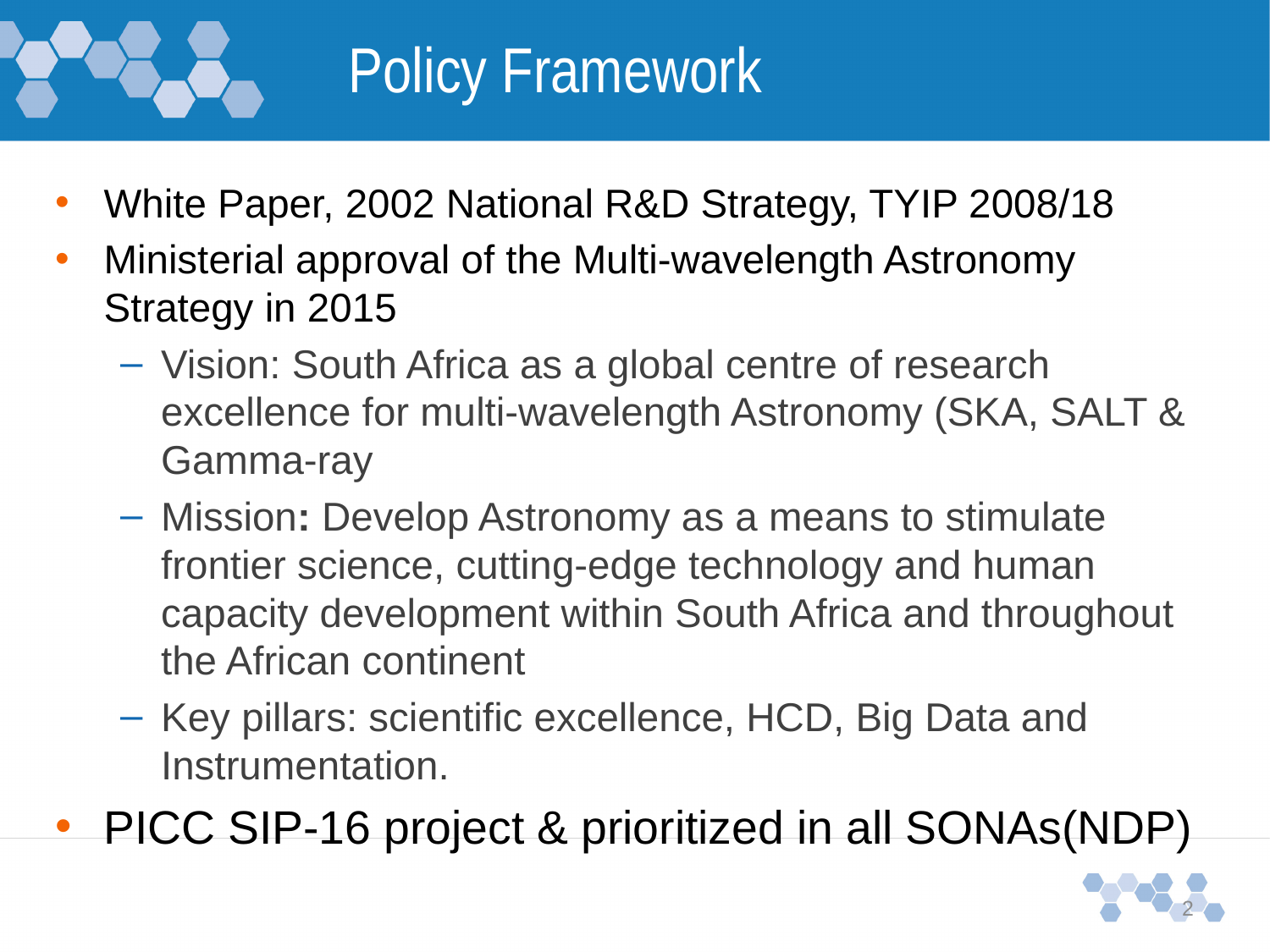

# Policy Framework
White Paper, 2002 National R&D Strategy, TYIP 2008/18
Ministerial approval of the Multi-wavelength Astronomy Strategy in 2015
Vision: South Africa as a global centre of research excellence for multi-wavelength Astronomy (SKA, SALT & Gamma-ray
Mission: Develop Astronomy as a means to stimulate frontier science, cutting-edge technology and human capacity development within South Africa and throughout the African continent
Key pillars: scientific excellence, HCD, Big Data and Instrumentation.
PICC SIP-16 project & prioritized in all SONAs(NDP)

2